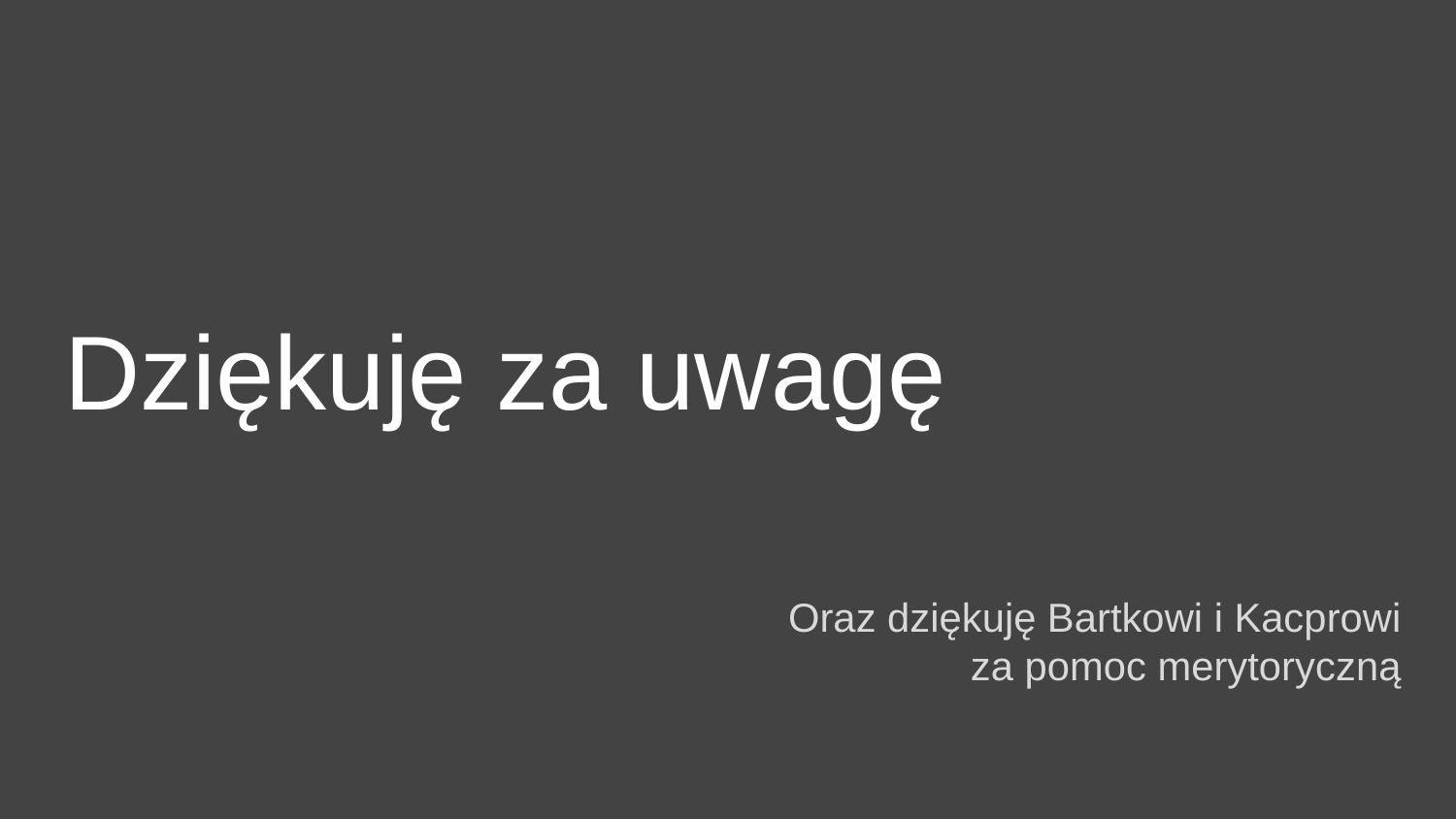

# Dziękuję za uwagę
Oraz dziękuję Bartkowi i Kacprowi
za pomoc merytoryczną